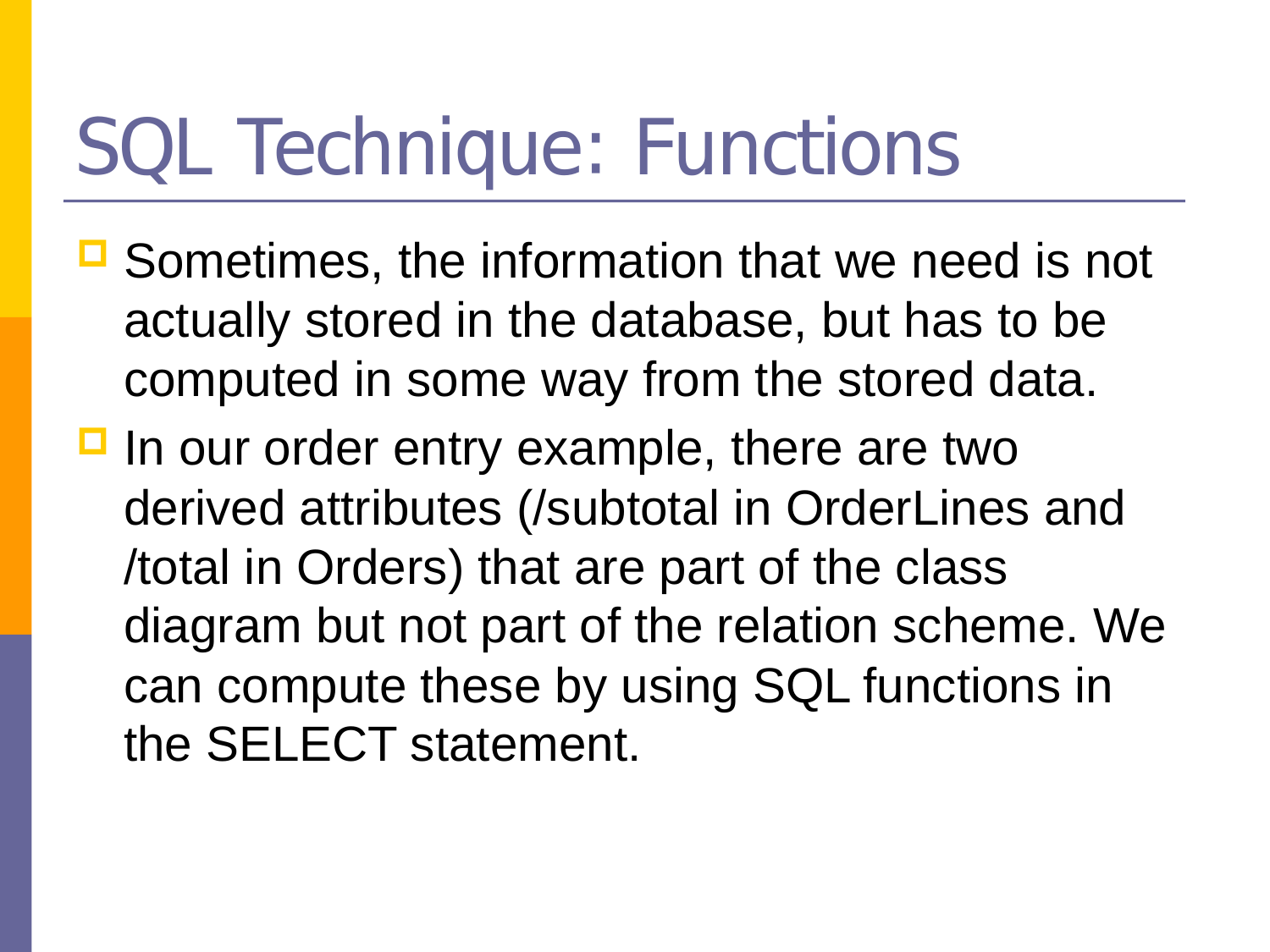

# SQL Technique: Functions
Sometimes, the information that we need is not actually stored in the database, but has to be computed in some way from the stored data.
In our order entry example, there are two derived attributes (/subtotal in OrderLines and /total in Orders) that are part of the class diagram but not part of the relation scheme. We can compute these by using SQL functions in the SELECT statement.